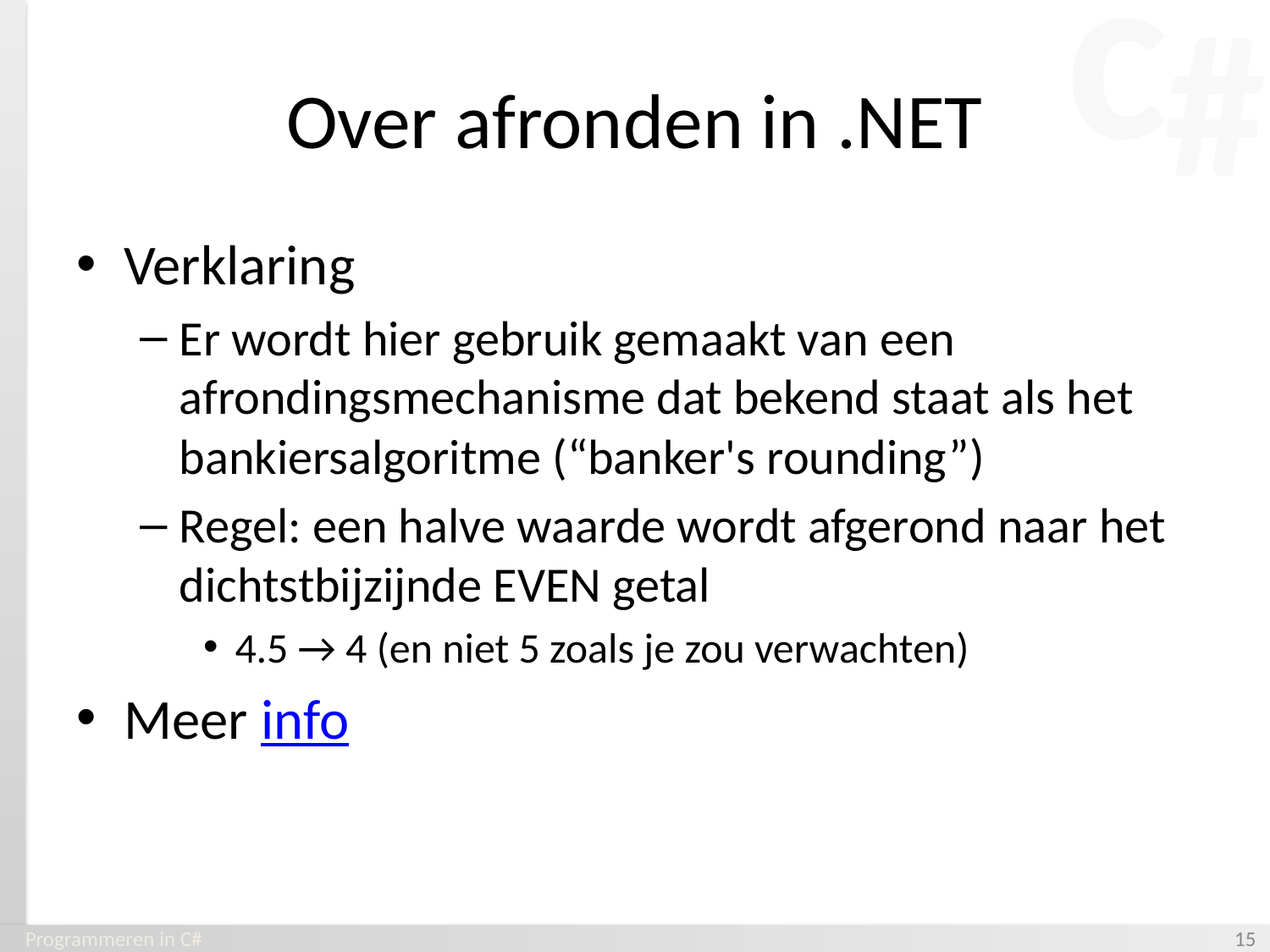

# Over afronden in .NET
Verklaring
Er wordt hier gebruik gemaakt van een afrondingsmechanisme dat bekend staat als het bankiersalgoritme (“banker's rounding”)
Regel: een halve waarde wordt afgerond naar het dichtstbijzijnde EVEN getal
4.5 → 4 (en niet 5 zoals je zou verwachten)
Meer info
Programmeren in C#
15